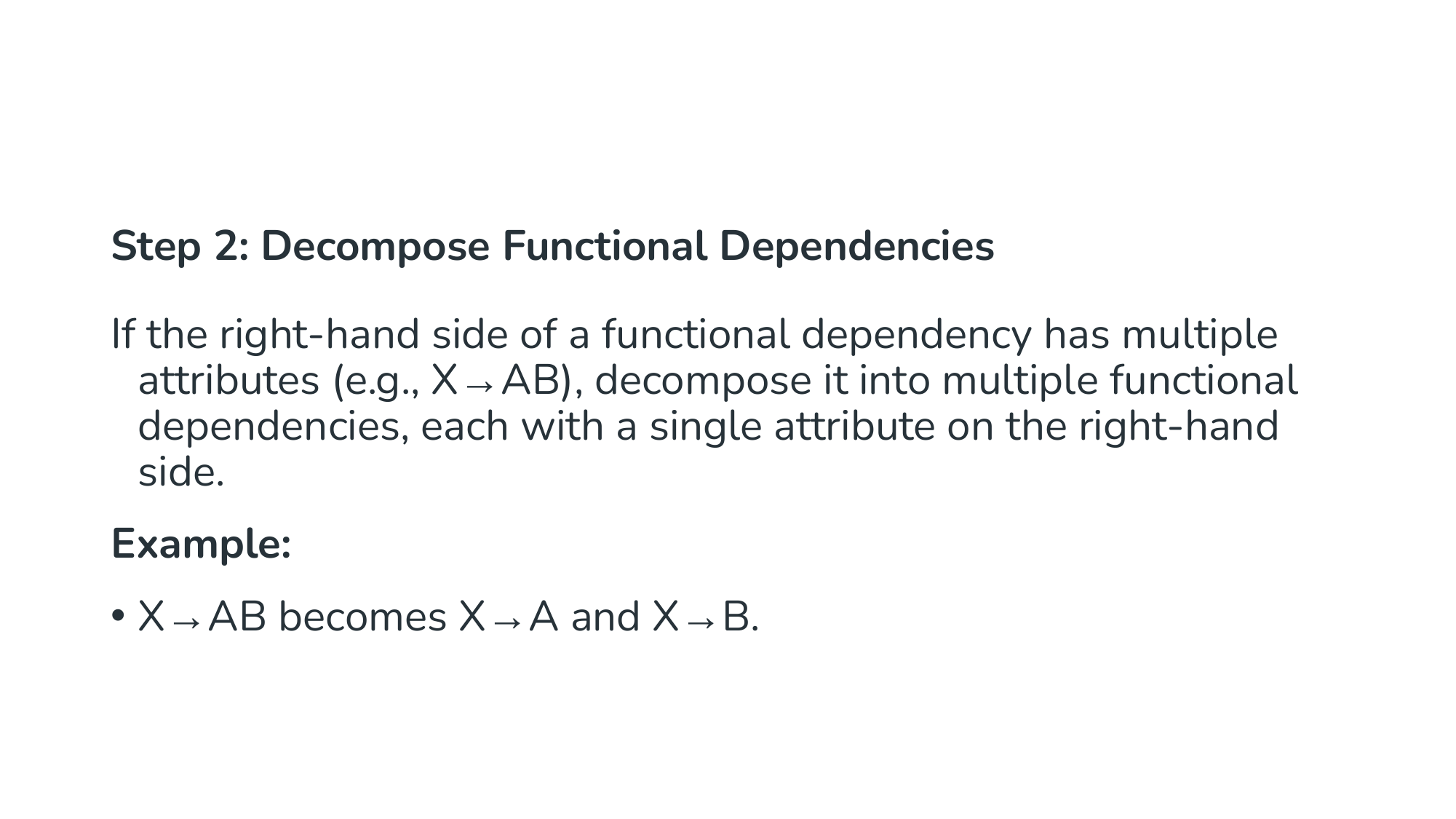

Step 2: Decompose Functional Dependencies
If the right-hand side of a functional dependency has multiple attributes (e.g., X→AB), decompose it into multiple functional dependencies, each with a single attribute on the right-hand side.
Example:
X→AB becomes X→A and X→B.